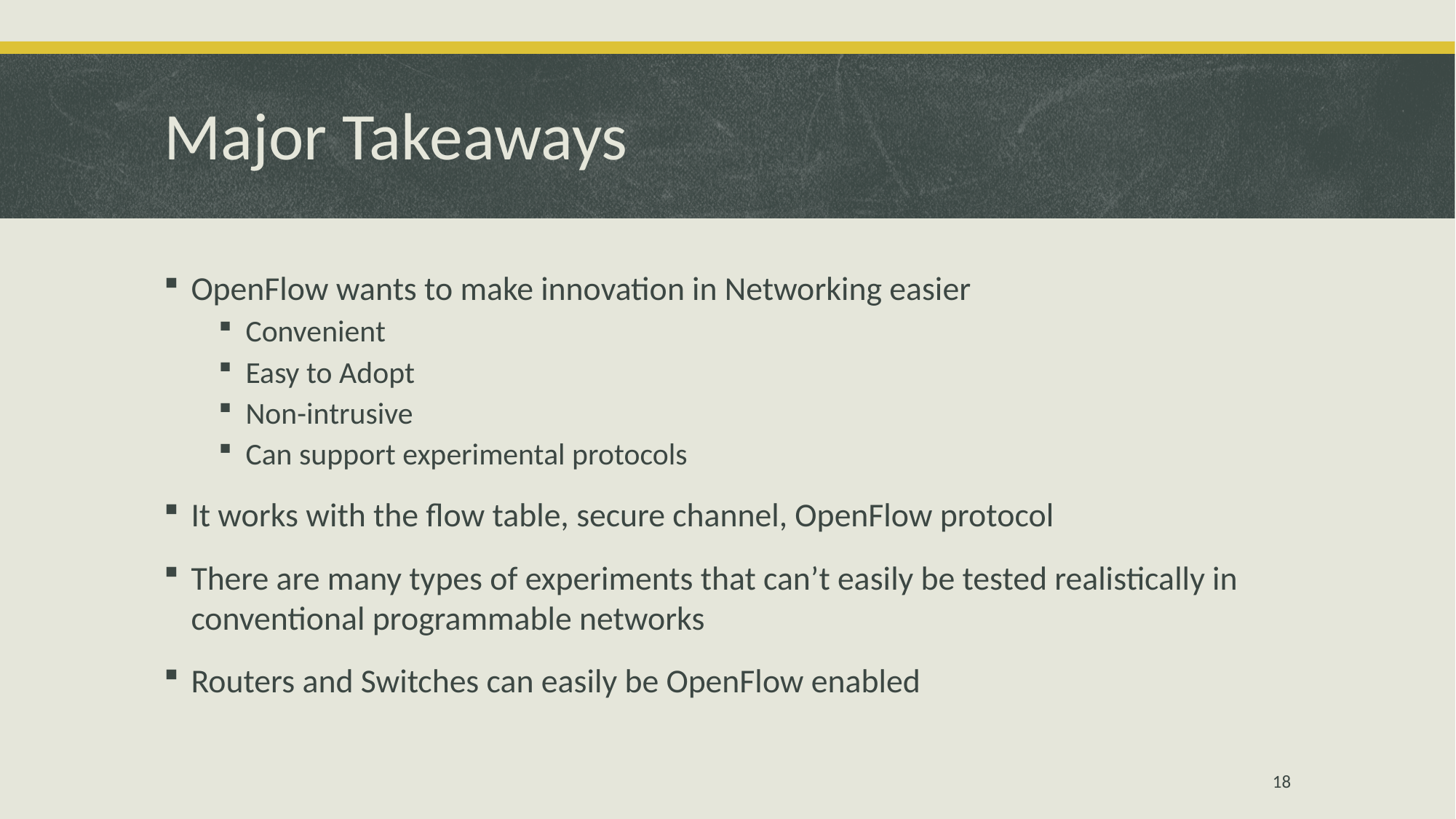

# Major Takeaways
OpenFlow wants to make innovation in Networking easier
Convenient
Easy to Adopt
Non-intrusive
Can support experimental protocols
It works with the flow table, secure channel, OpenFlow protocol
There are many types of experiments that can’t easily be tested realistically in conventional programmable networks
Routers and Switches can easily be OpenFlow enabled
18